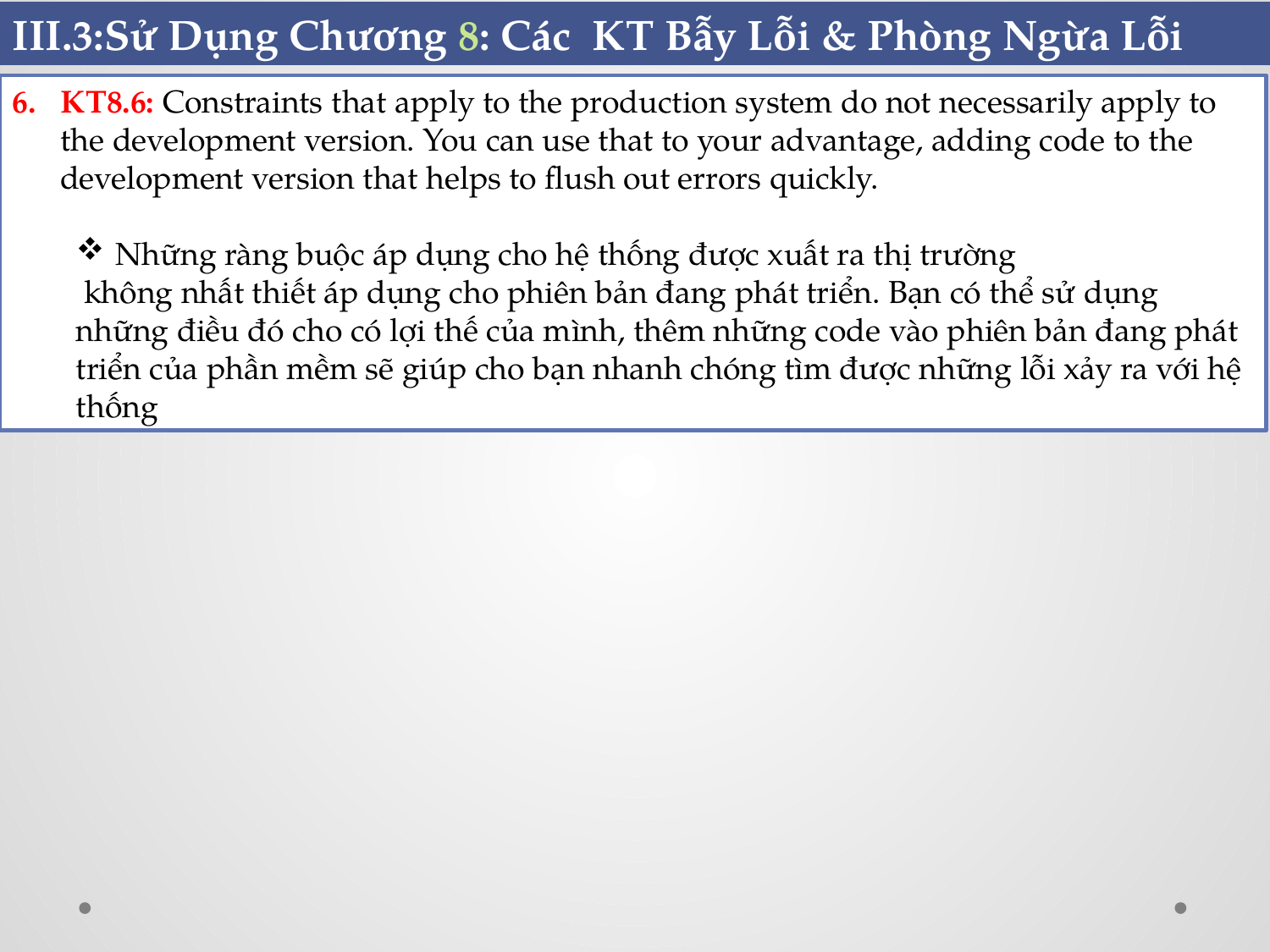

III.3:Sử Dụng Chương 8: Các  KT Bẫy Lỗi & Phòng Ngừa Lỗi
KT8.6: Constraints that apply to the production system do not necessarily apply to the development version. You can use that to your advantage, adding code to the development version that helps to flush out errors quickly.

Những ràng buộc áp dụng cho hệ thống được xuất ra thị trường
 không nhất thiết áp dụng cho phiên bản đang phát triển. Bạn có thể sử dụng những điều đó cho có lợi thế của mình, thêm những code vào phiên bản đang phát triển của phần mềm sẽ giúp cho bạn nhanh chóng tìm được những lỗi xảy ra với hệ thống